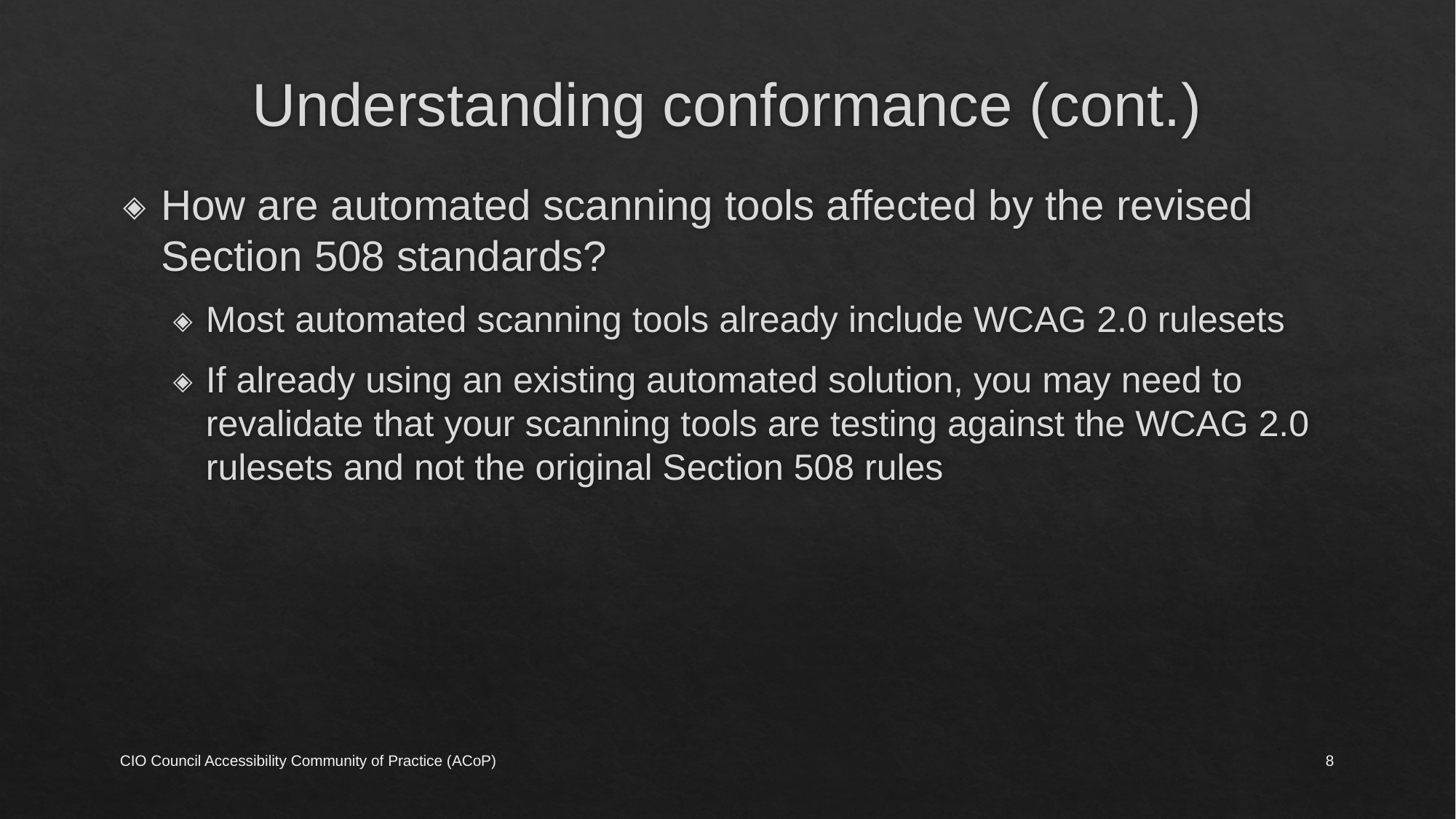

# Understanding conformance (cont.)
How are automated scanning tools affected by the revised Section 508 standards?
Most automated scanning tools already include WCAG 2.0 rulesets
If already using an existing automated solution, you may need to revalidate that your scanning tools are testing against the WCAG 2.0 rulesets and not the original Section 508 rules
CIO Council Accessibility Community of Practice (ACoP)
8